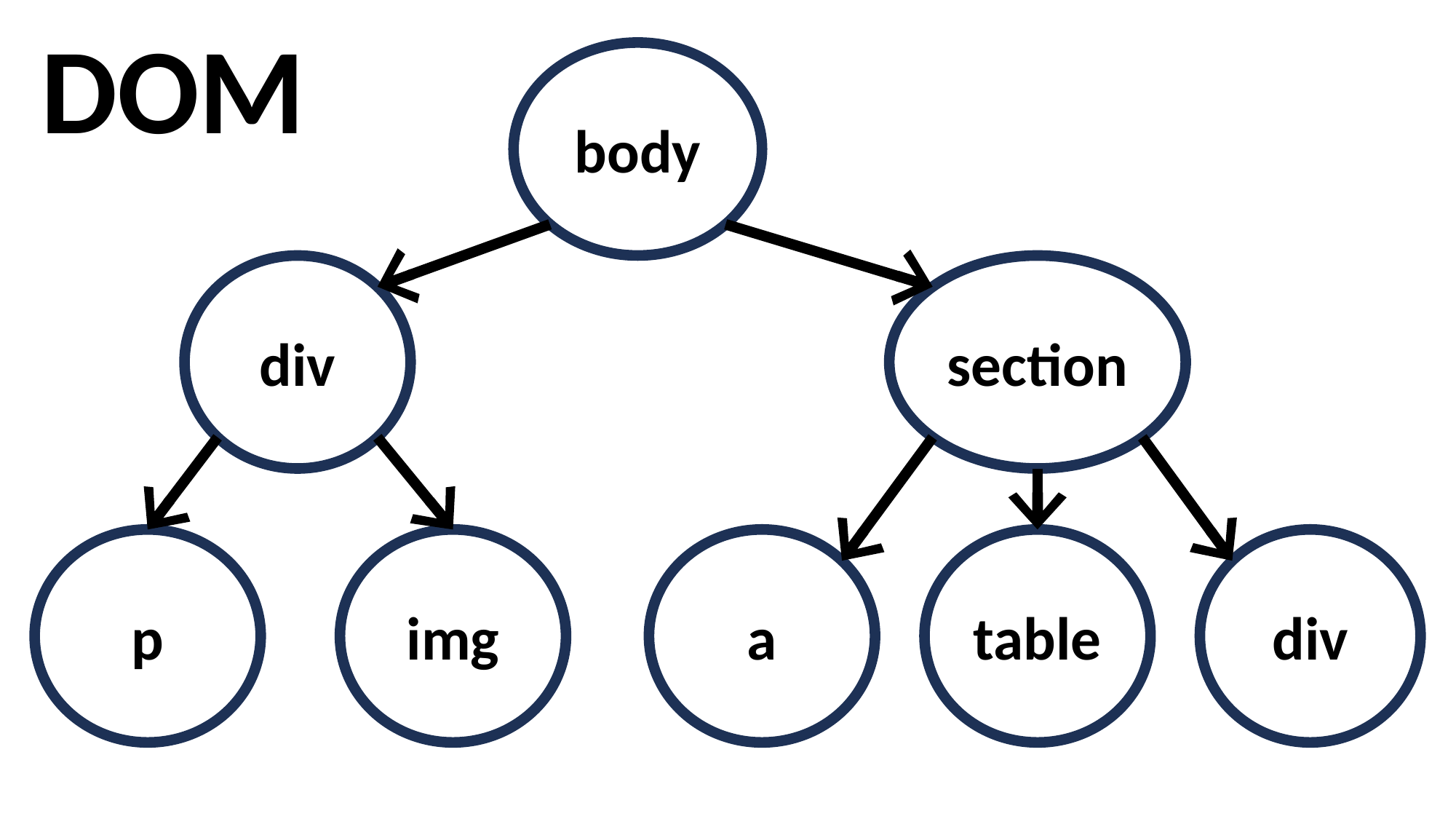

DOM
body
div
section
p
img
a
table
div